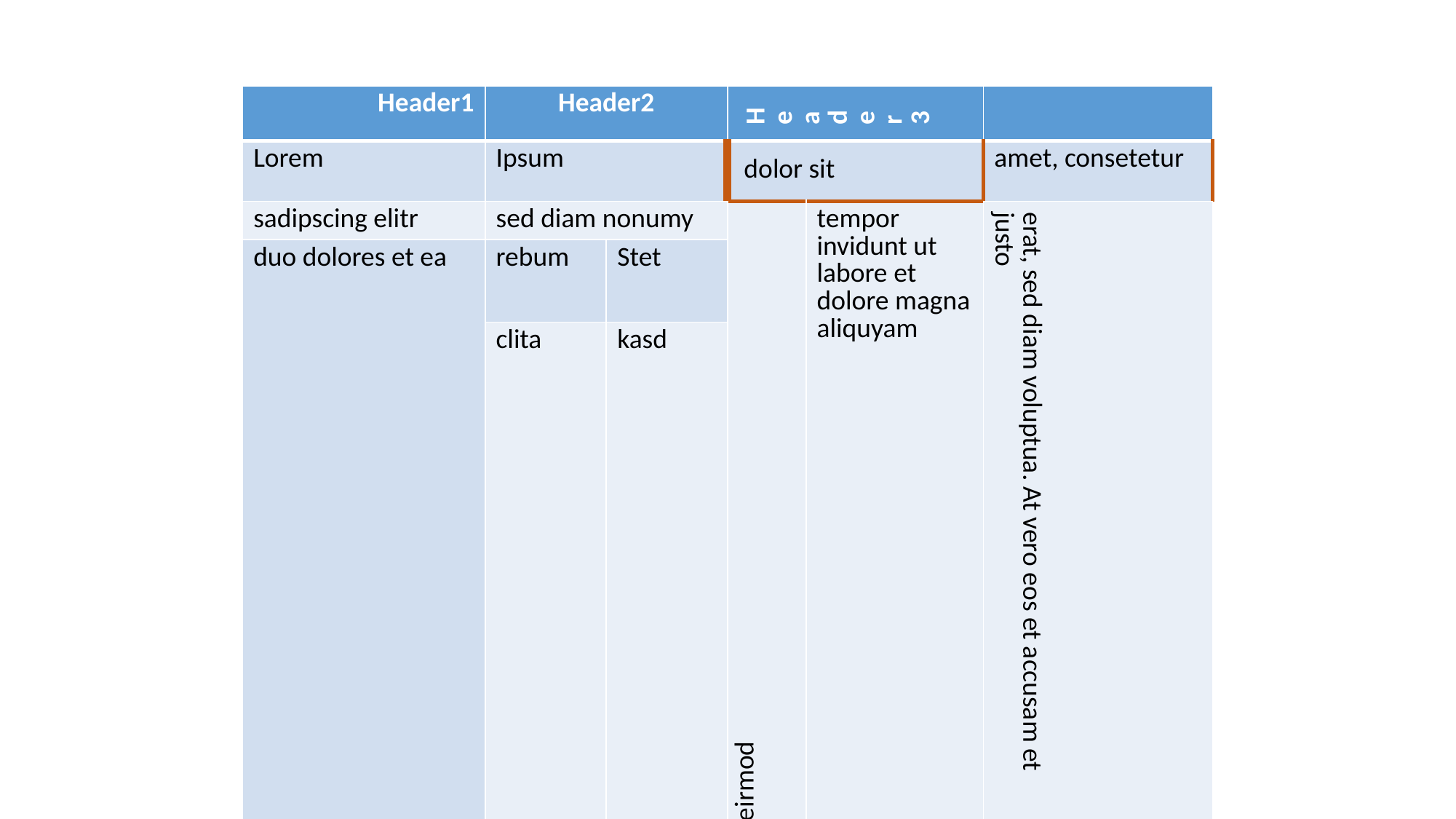

| Header1 | Header2 |  | H e a d e r 3 |  |  |
| --- | --- | --- | --- | --- | --- |
| Lorem | Ipsum |  | dolor sit |  | amet, consetetur |
| sadipscing elitr | sed diam nonumy |  | eirmod | tempor invidunt ut labore et dolore magna aliquyam | erat, sed diam voluptua. At vero eos et accusam et justo |
| duo dolores et ea | rebum | Stet |  |  |  |
|  | clita | kasd |  |  |  |
| gubergren | no sea takimata |  | sanctus est |  | Lorem ipsum |
| dolor sit amet | consetetur |  | sadipscing elitr |  | sed diam |